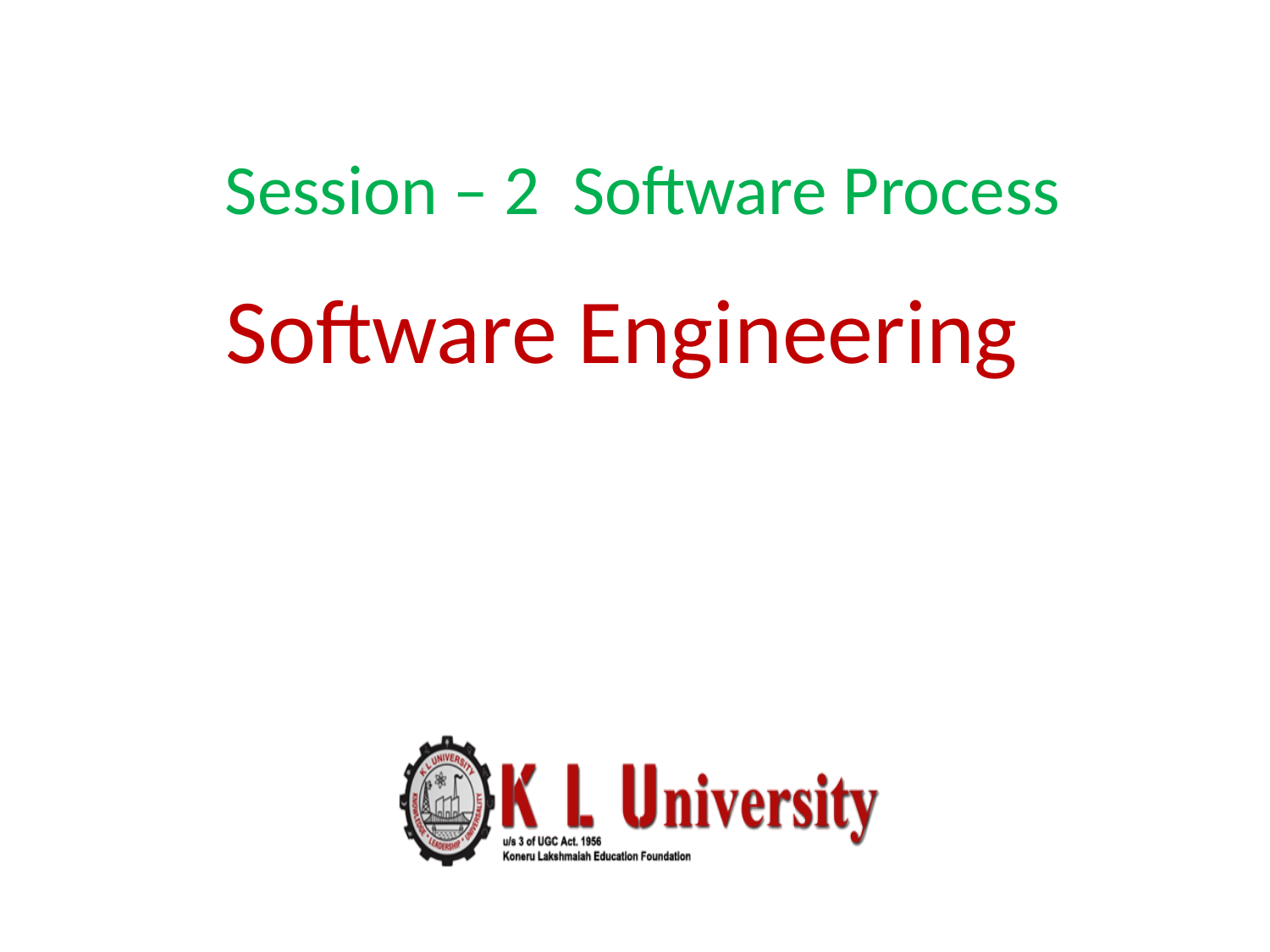

Session – 2  Software Process

Software Engineering